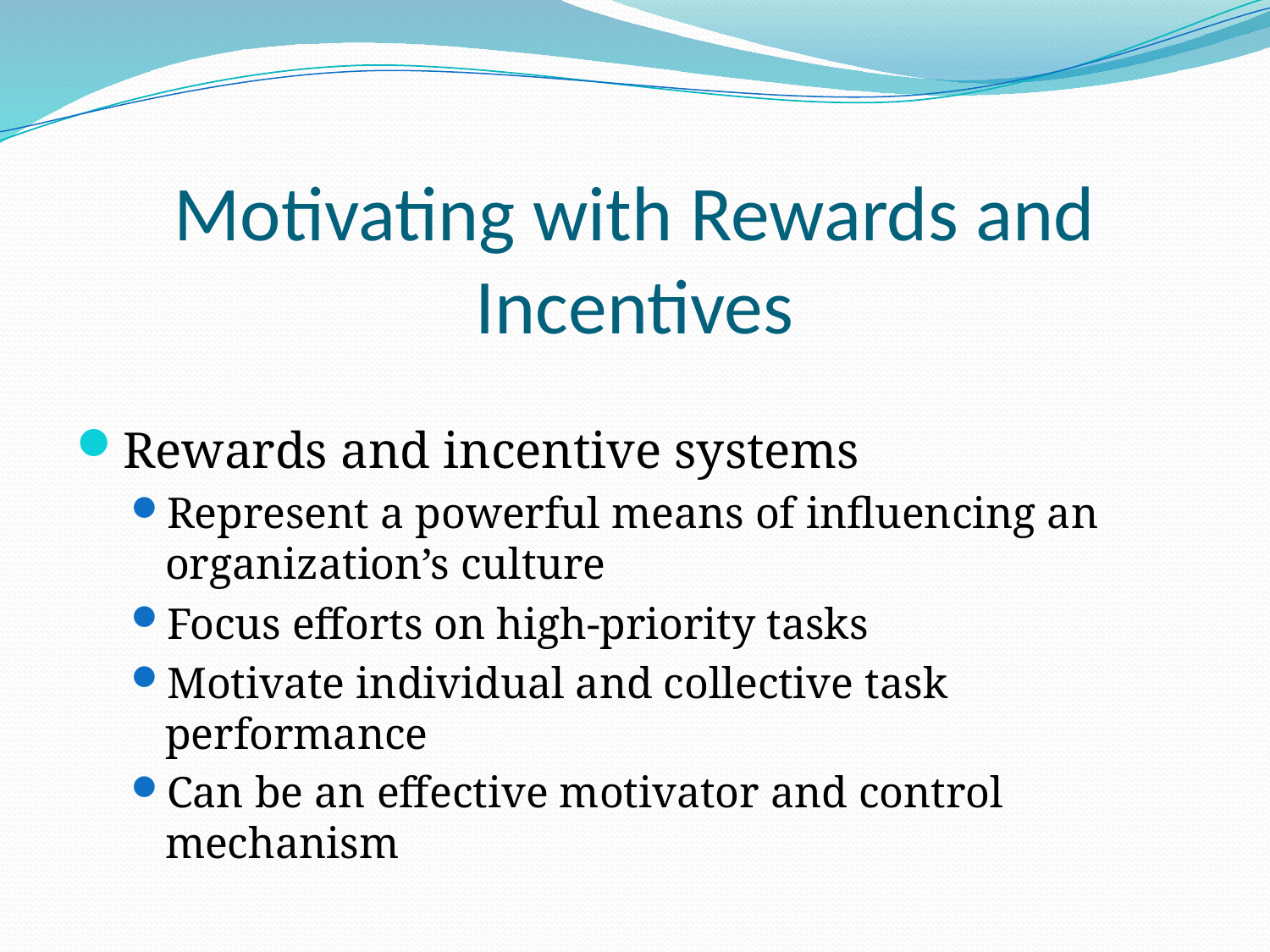

# Motivating with Rewards and Incentives
Rewards and incentive systems
Represent a powerful means of influencing an organization’s culture
Focus efforts on high-priority tasks
Motivate individual and collective task performance
Can be an effective motivator and control mechanism